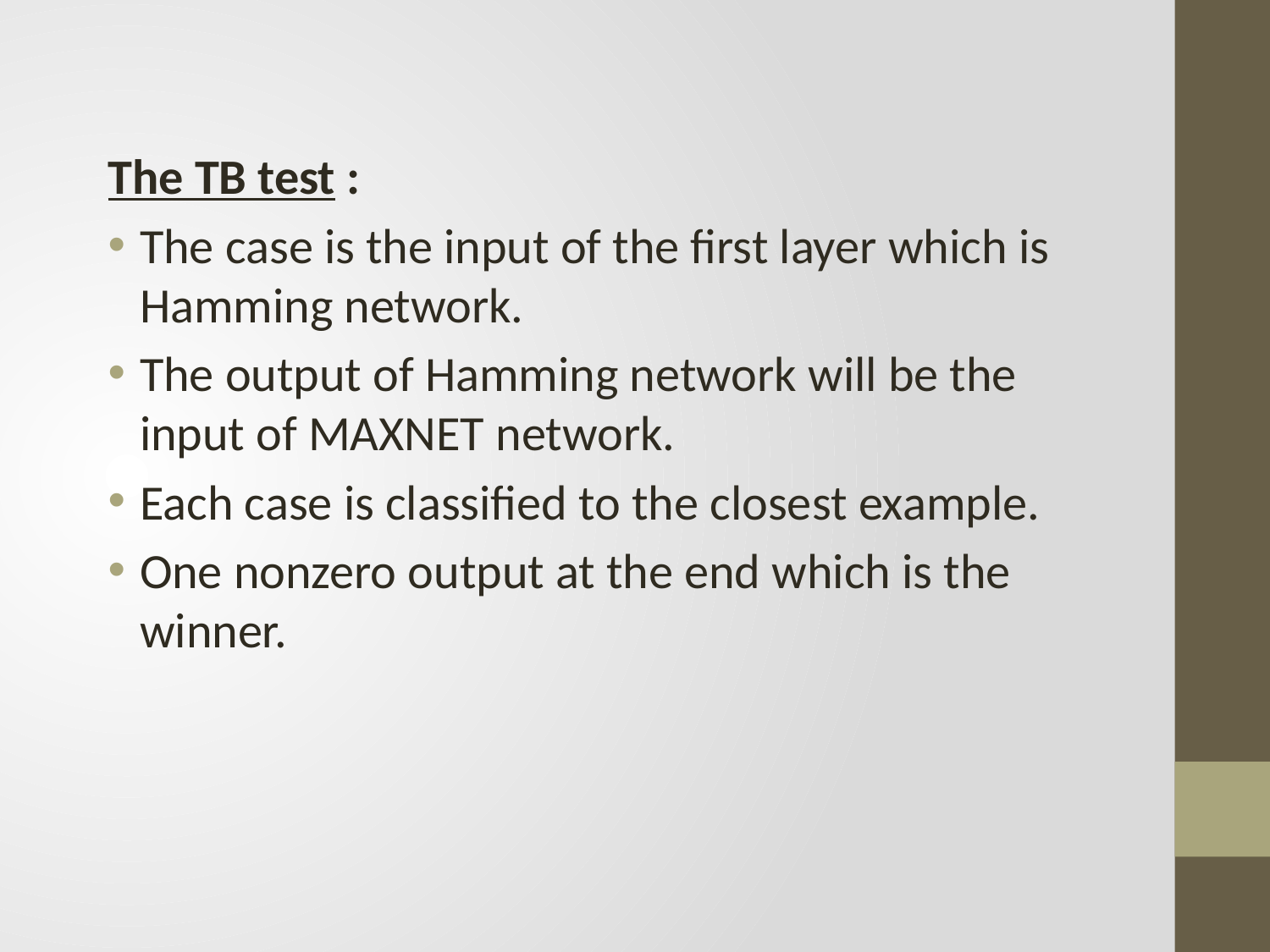

The TB test :
The case is the input of the first layer which is Hamming network.
The output of Hamming network will be the input of MAXNET network.
Each case is classified to the closest example.
One nonzero output at the end which is the winner.